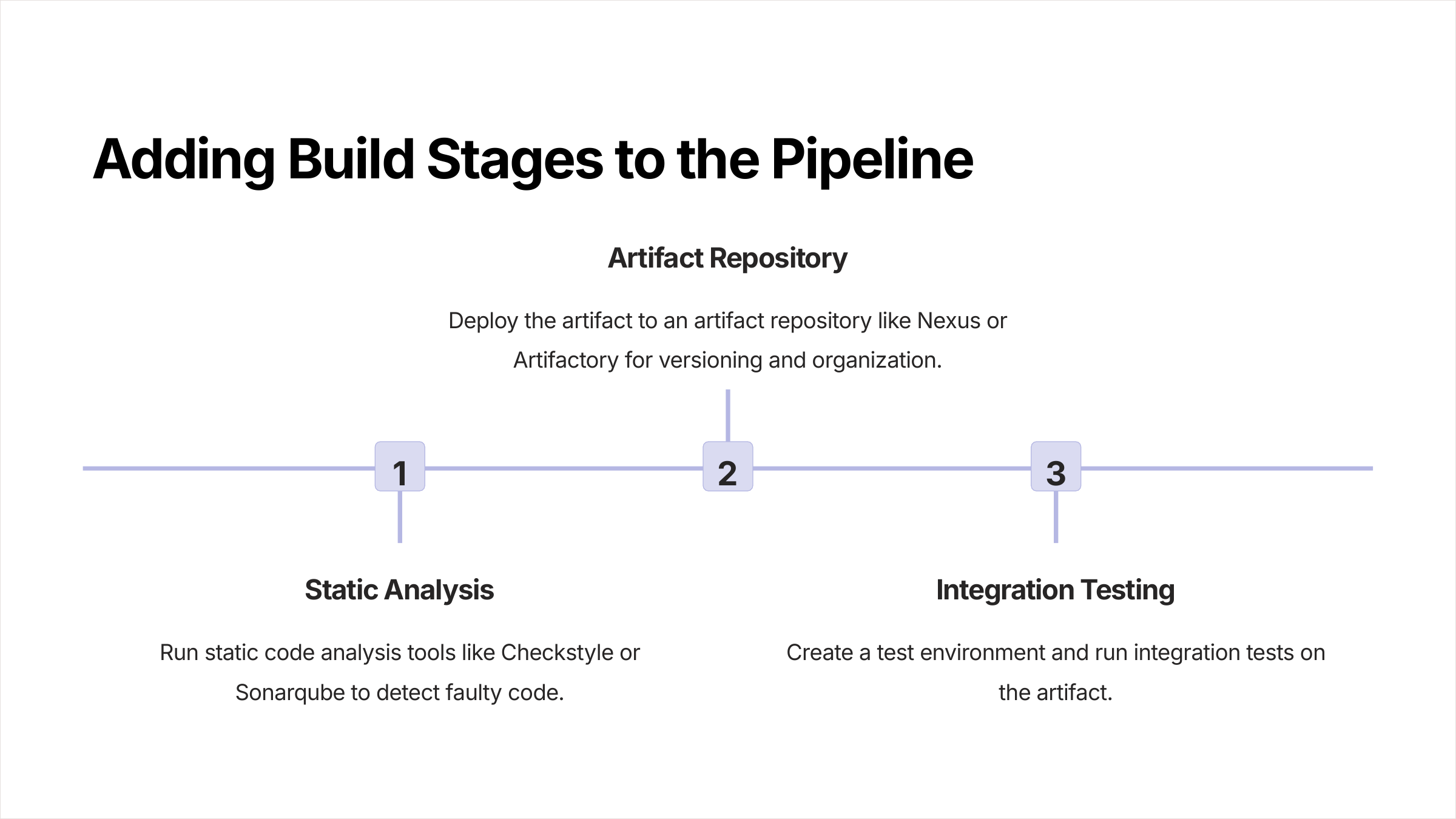

Adding Build Stages to the Pipeline
Artifact Repository
Deploy the artifact to an artifact repository like Nexus or Artifactory for versioning and organization.

1
2
3

Static Analysis
Integration Testing
Run static code analysis tools like Checkstyle or Sonarqube to detect faulty code.
Create a test environment and run integration tests on the artifact.